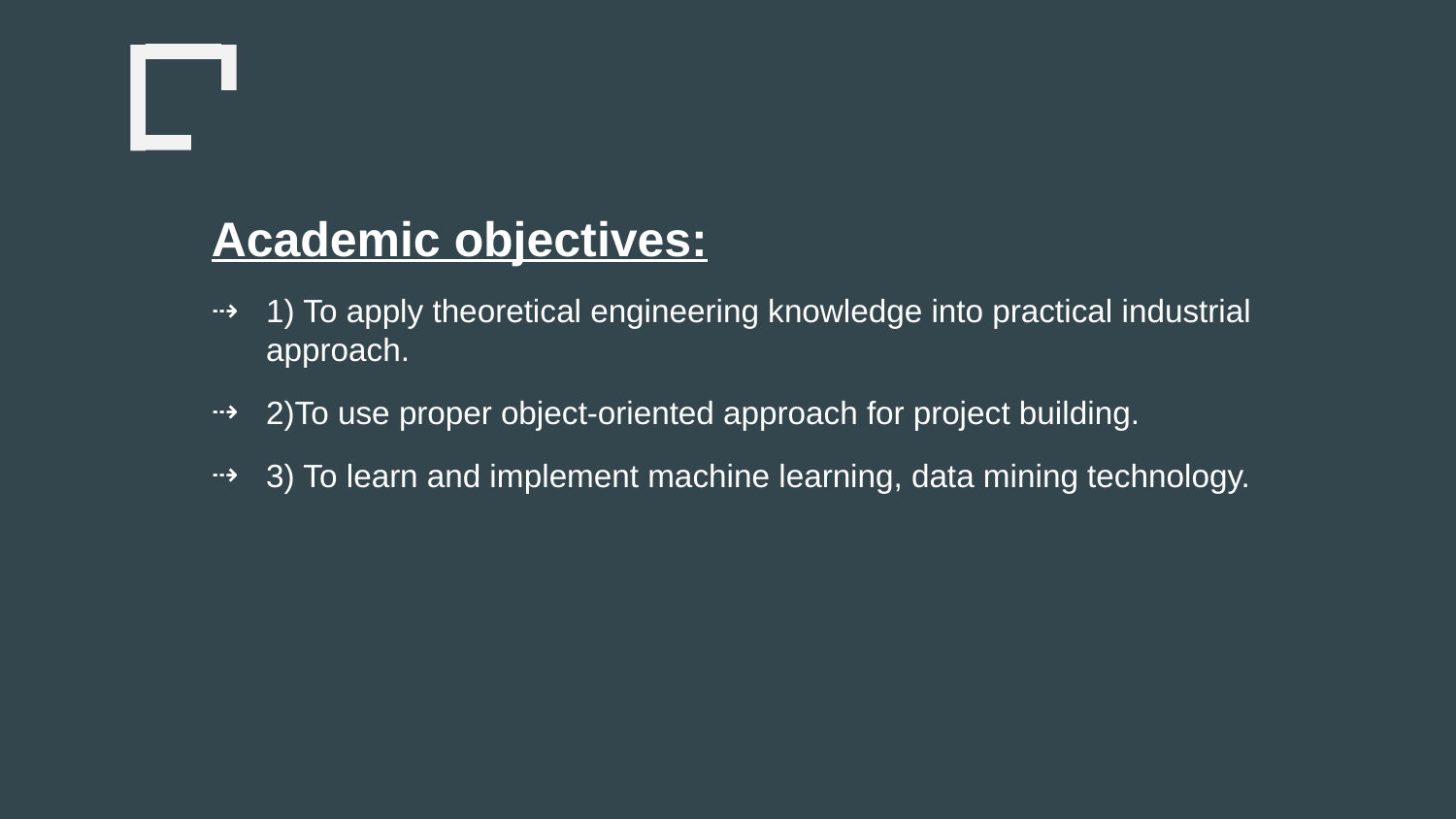

Academic objectives:
1) To apply theoretical engineering knowledge into practical industrial approach.
2)To use proper object-oriented approach for project building.
3) To learn and implement machine learning, data mining technology.